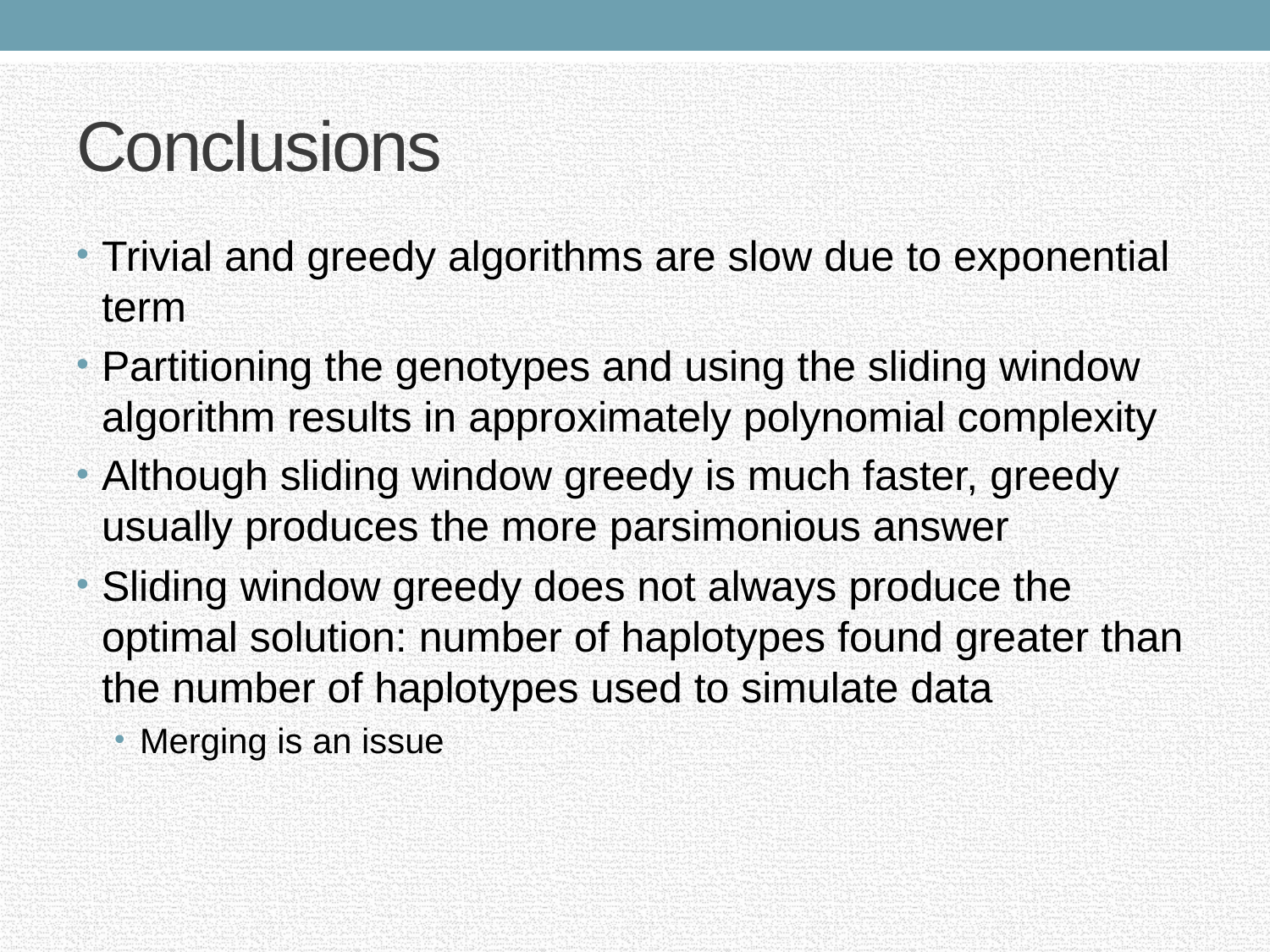

# Conclusions
Trivial and greedy algorithms are slow due to exponential term
Partitioning the genotypes and using the sliding window algorithm results in approximately polynomial complexity
Although sliding window greedy is much faster, greedy usually produces the more parsimonious answer
Sliding window greedy does not always produce the optimal solution: number of haplotypes found greater than the number of haplotypes used to simulate data
Merging is an issue